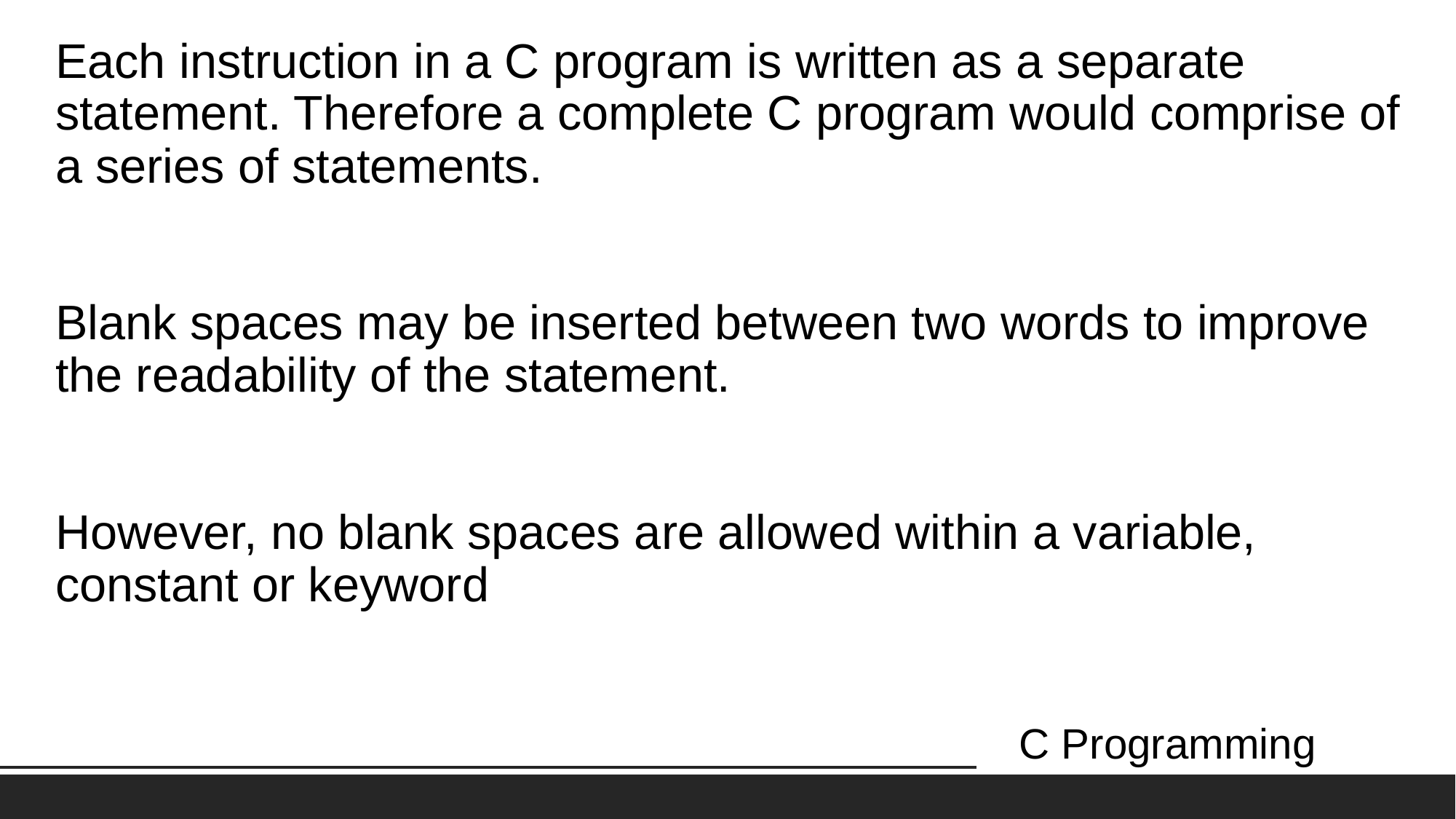

# Each instruction in a C program is written as a separate statement. Therefore a complete C program would comprise of a series of statements. Blank spaces may be inserted between two words to improve the readability of the statement. However, no blank spaces are allowed within a variable, constant or keyword